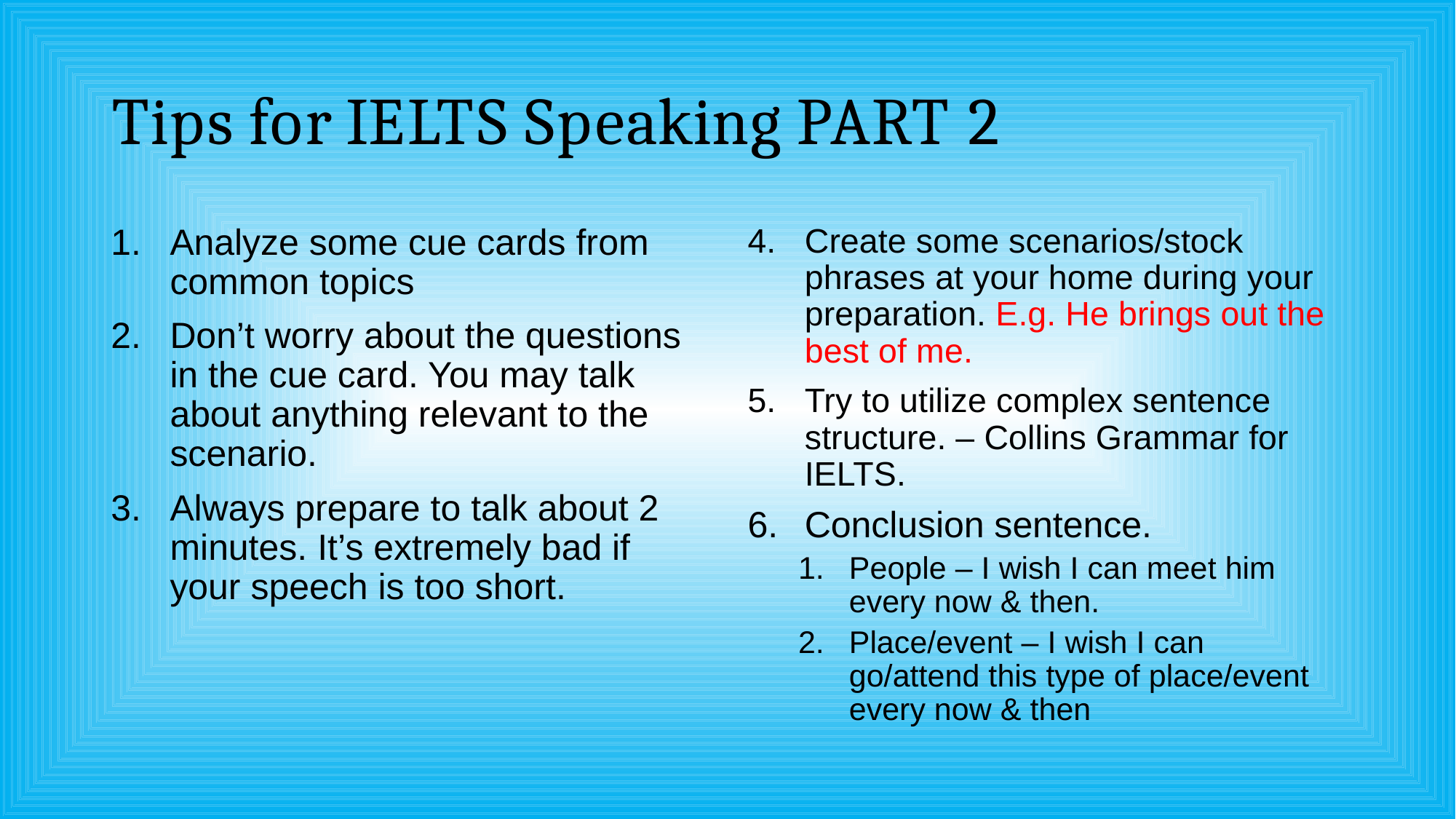

# Tips for IELTS Speaking PART 2
Analyze some cue cards from common topics
Don’t worry about the questions in the cue card. You may talk about anything relevant to the scenario.
Always prepare to talk about 2 minutes. It’s extremely bad if your speech is too short.
Create some scenarios/stock phrases at your home during your preparation. E.g. He brings out the best of me.
Try to utilize complex sentence structure. – Collins Grammar for IELTS.
Conclusion sentence.
People – I wish I can meet him every now & then.
Place/event – I wish I can go/attend this type of place/event every now & then